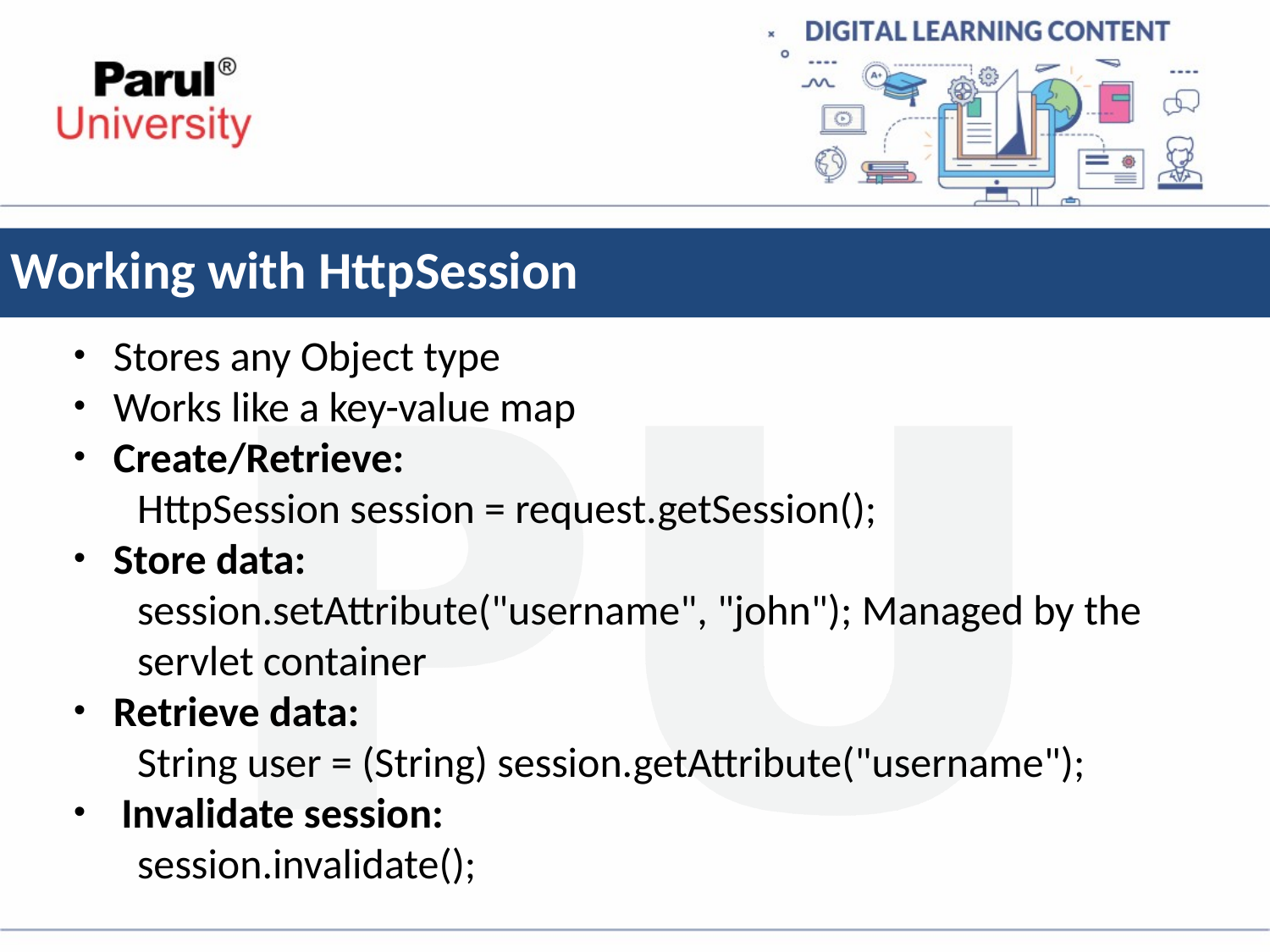

# Working with HttpSession
Stores any Object type
Works like a key-value map
Create/Retrieve:
HttpSession session = request.getSession();
Store data:
session.setAttribute("username", "john"); Managed by the servlet container
Retrieve data:
String user = (String) session.getAttribute("username");
Invalidate session:
session.invalidate();